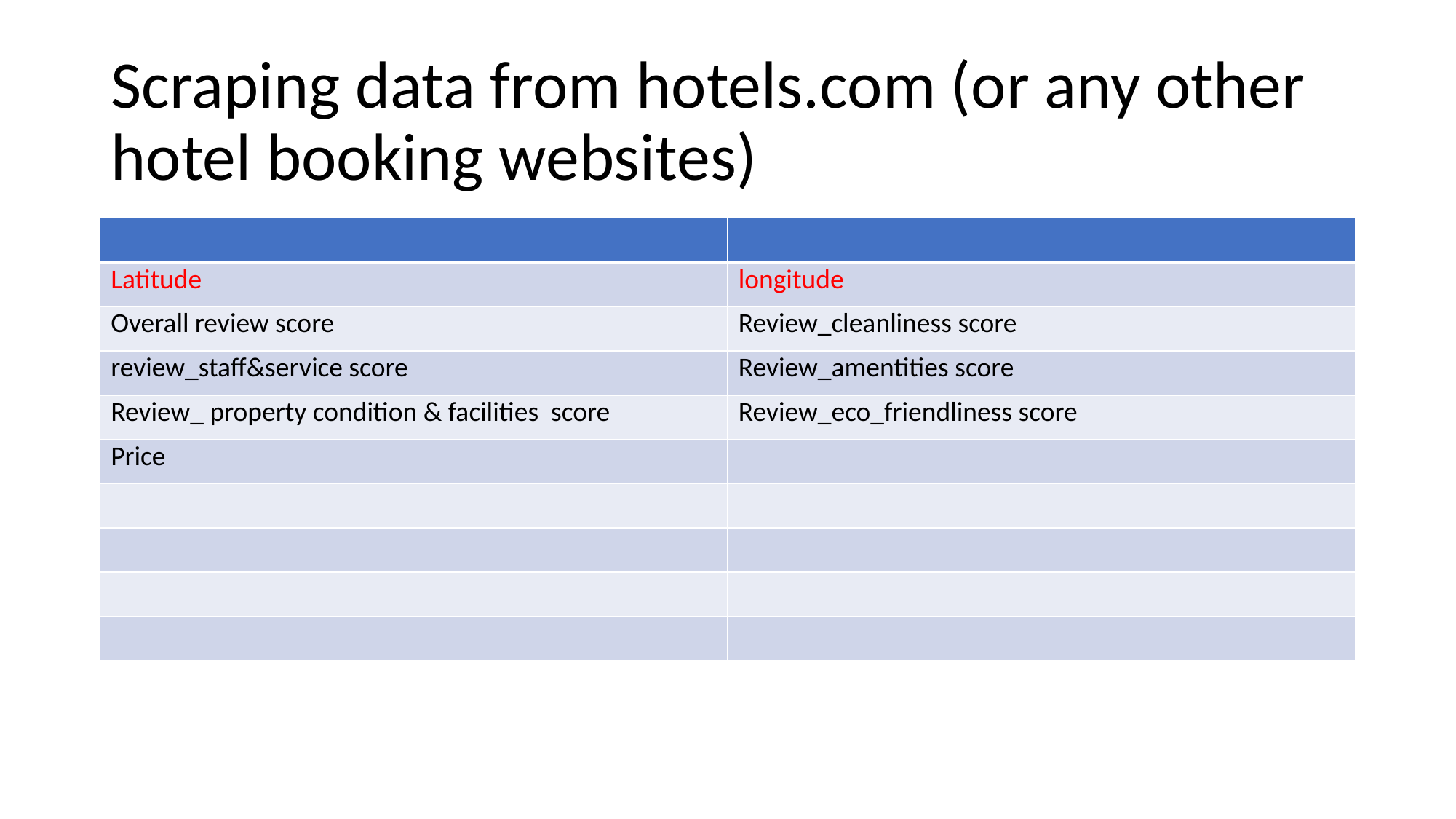

# Scraping data from hotels.com (or any other hotel booking websites)
|  |  |
| --- | --- |
| Latitude | longitude |
| Overall review score | Review\_cleanliness score |
| review\_staff&service score | Review\_amentities score |
| Review\_ property condition & facilities score | Review\_eco\_friendliness score |
| Price |  |
|  |  |
|  |  |
|  |  |
|  |  |